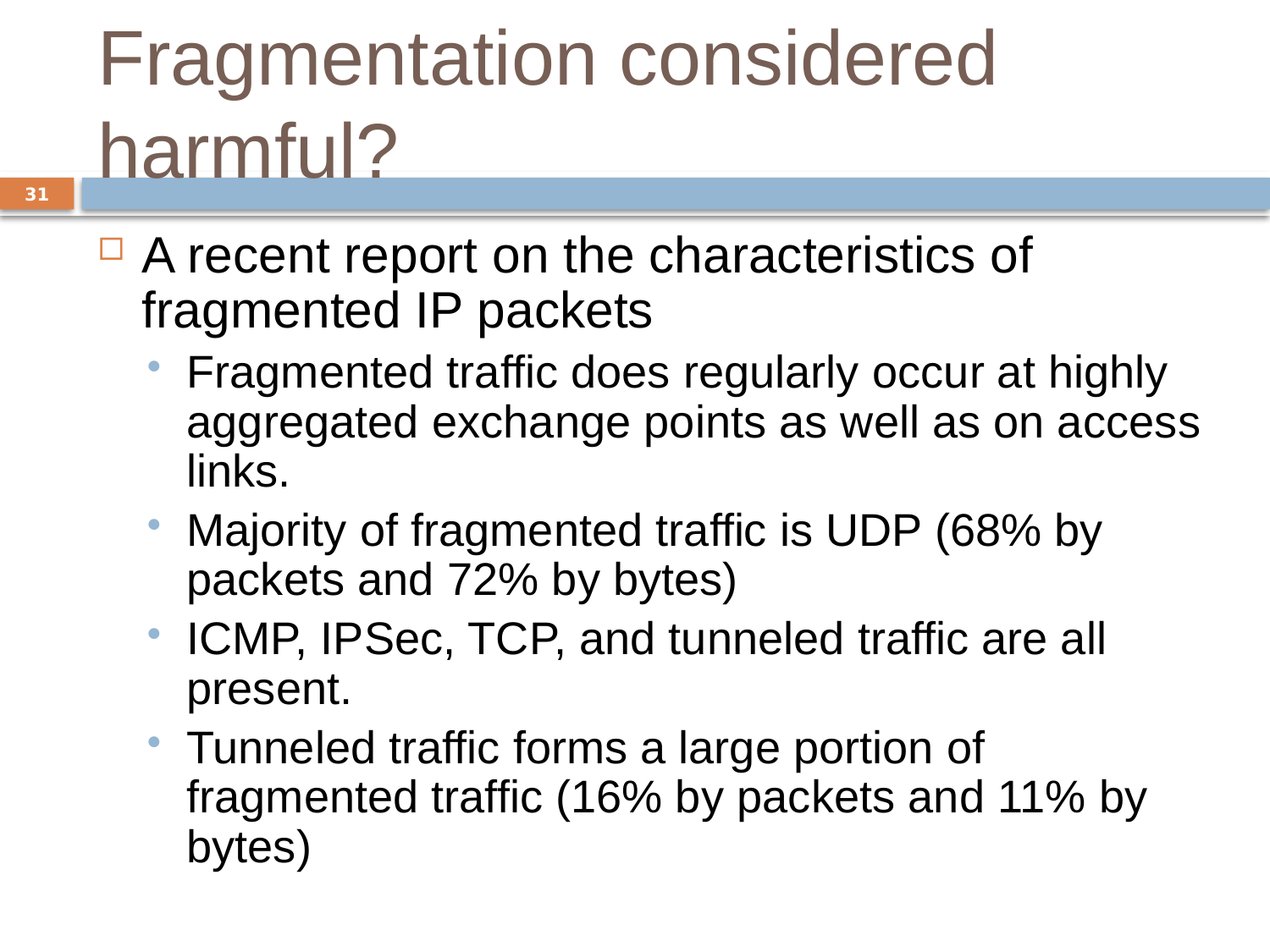

# Fragmentation considered harmful?
31
A recent report on the characteristics of fragmented IP packets
Fragmented traffic does regularly occur at highly aggregated exchange points as well as on access links.
Majority of fragmented traffic is UDP (68% by packets and 72% by bytes)
ICMP, IPSec, TCP, and tunneled traffic are all present.
Tunneled traffic forms a large portion of fragmented traffic (16% by packets and 11% by bytes)